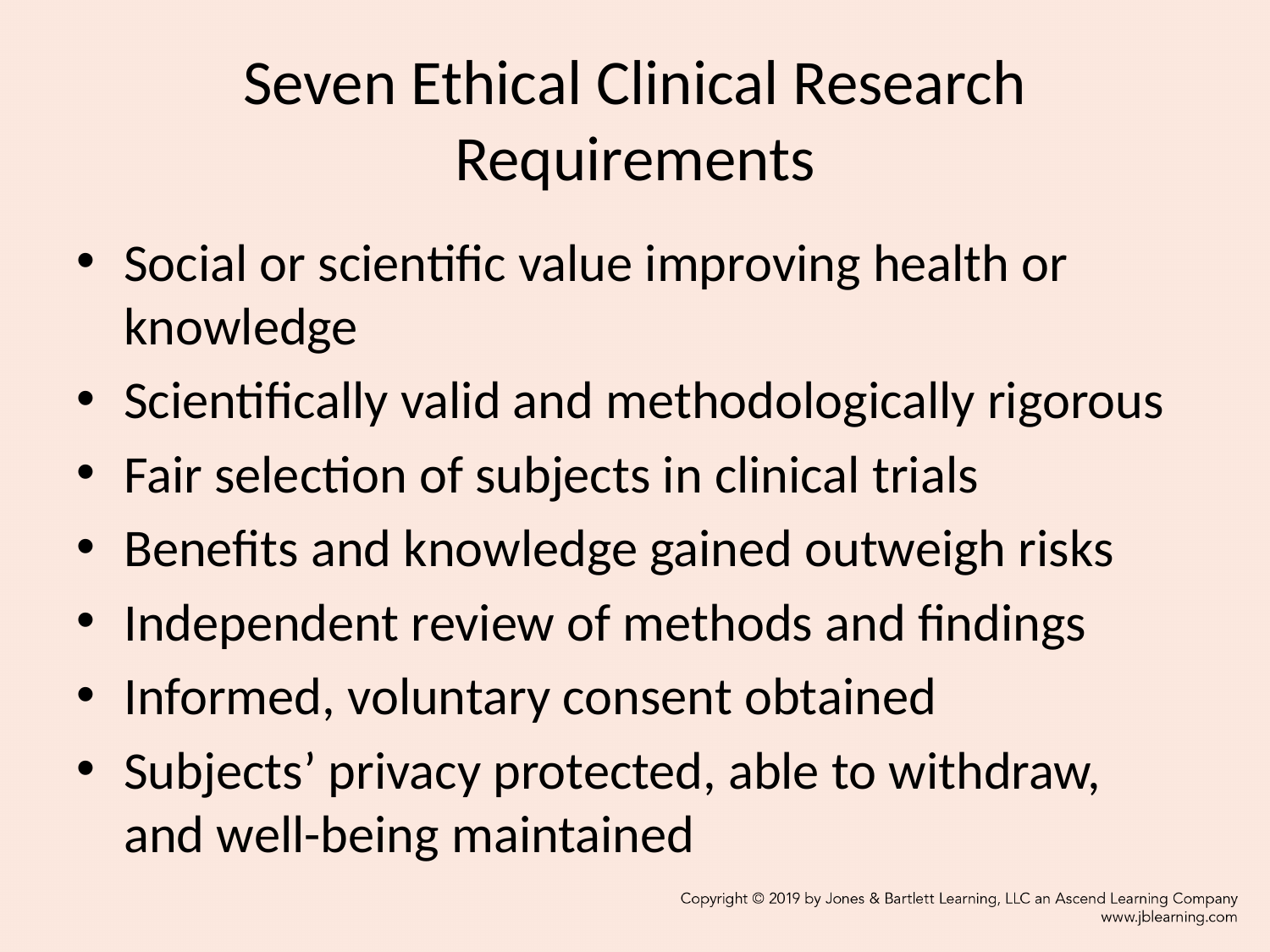

# Seven Ethical Clinical Research Requirements
Social or scientific value improving health or knowledge
Scientifically valid and methodologically rigorous
Fair selection of subjects in clinical trials
Benefits and knowledge gained outweigh risks
Independent review of methods and findings
Informed, voluntary consent obtained
Subjects’ privacy protected, able to withdraw, and well-being maintained